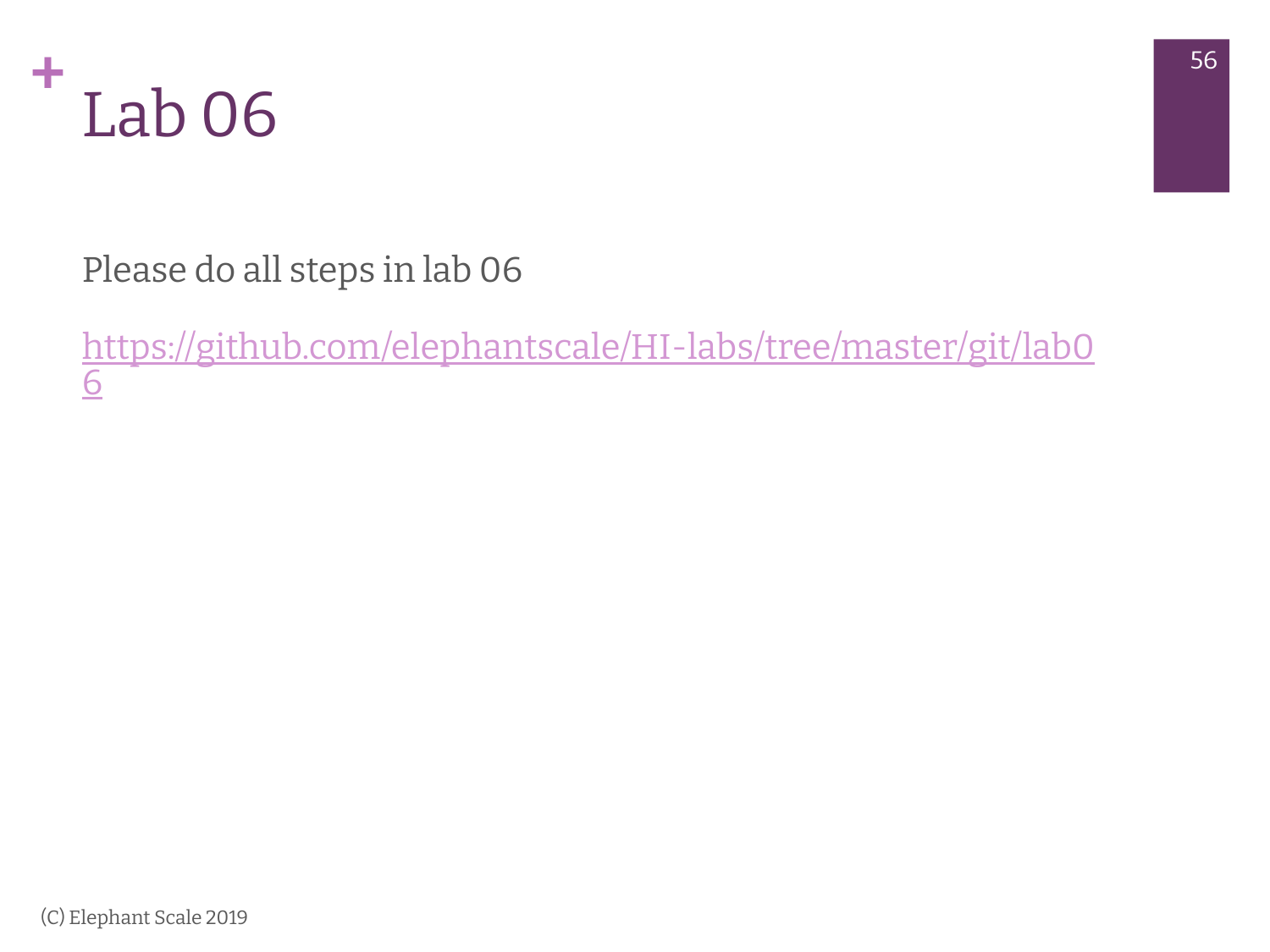

56
# Lab 06
Please do all steps in lab 06
https://github.com/elephantscale/HI-labs/tree/master/git/lab06

(C) Elephant Scale 2019